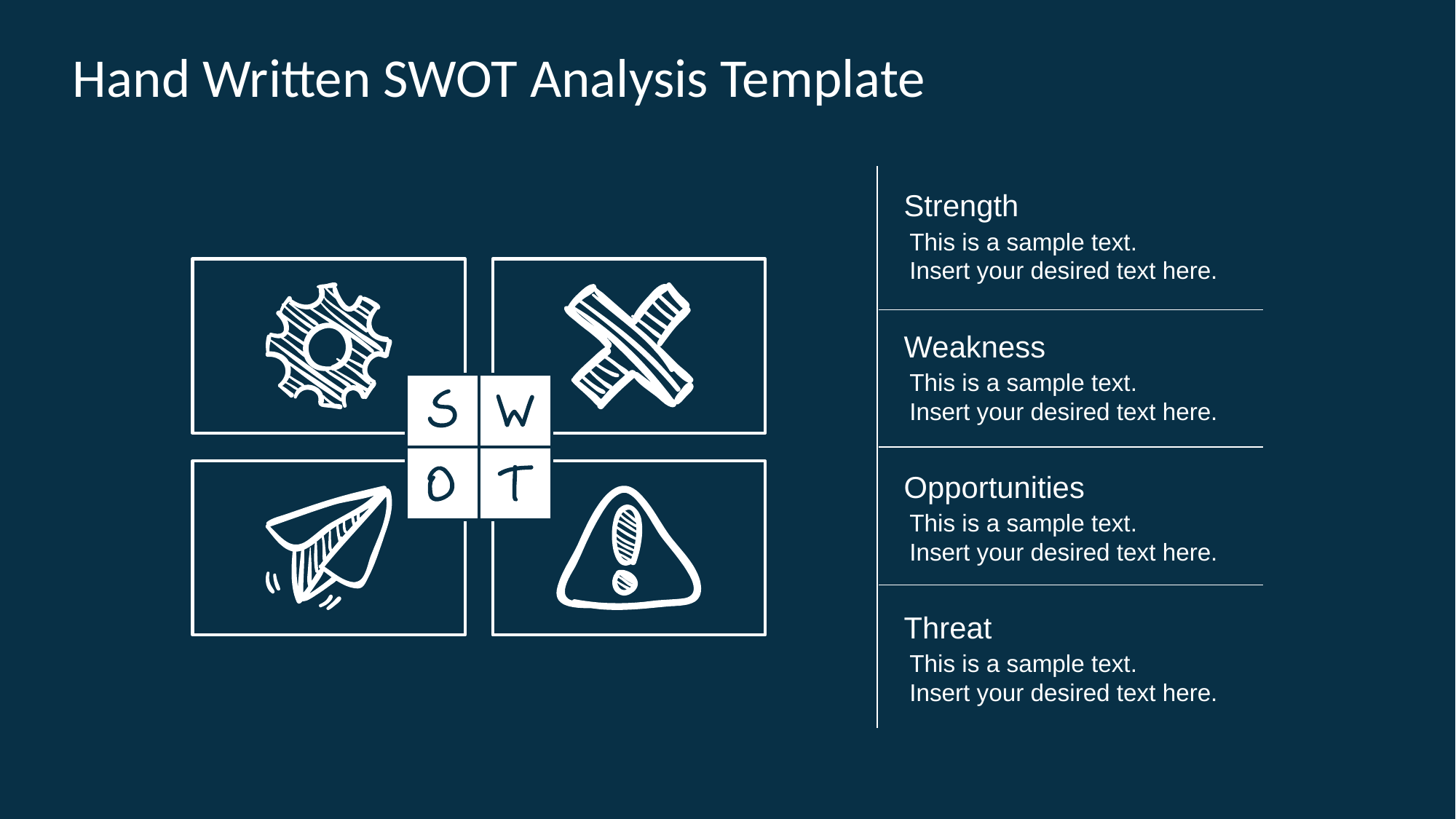

# Hand Written SWOT Analysis Template
Strength
This is a sample text.
Insert your desired text here.

Weakness
This is a sample text.
Insert your desired text here.

Opportunities

This is a sample text.
Insert your desired text here.
Threat
This is a sample text.
Insert your desired text here.